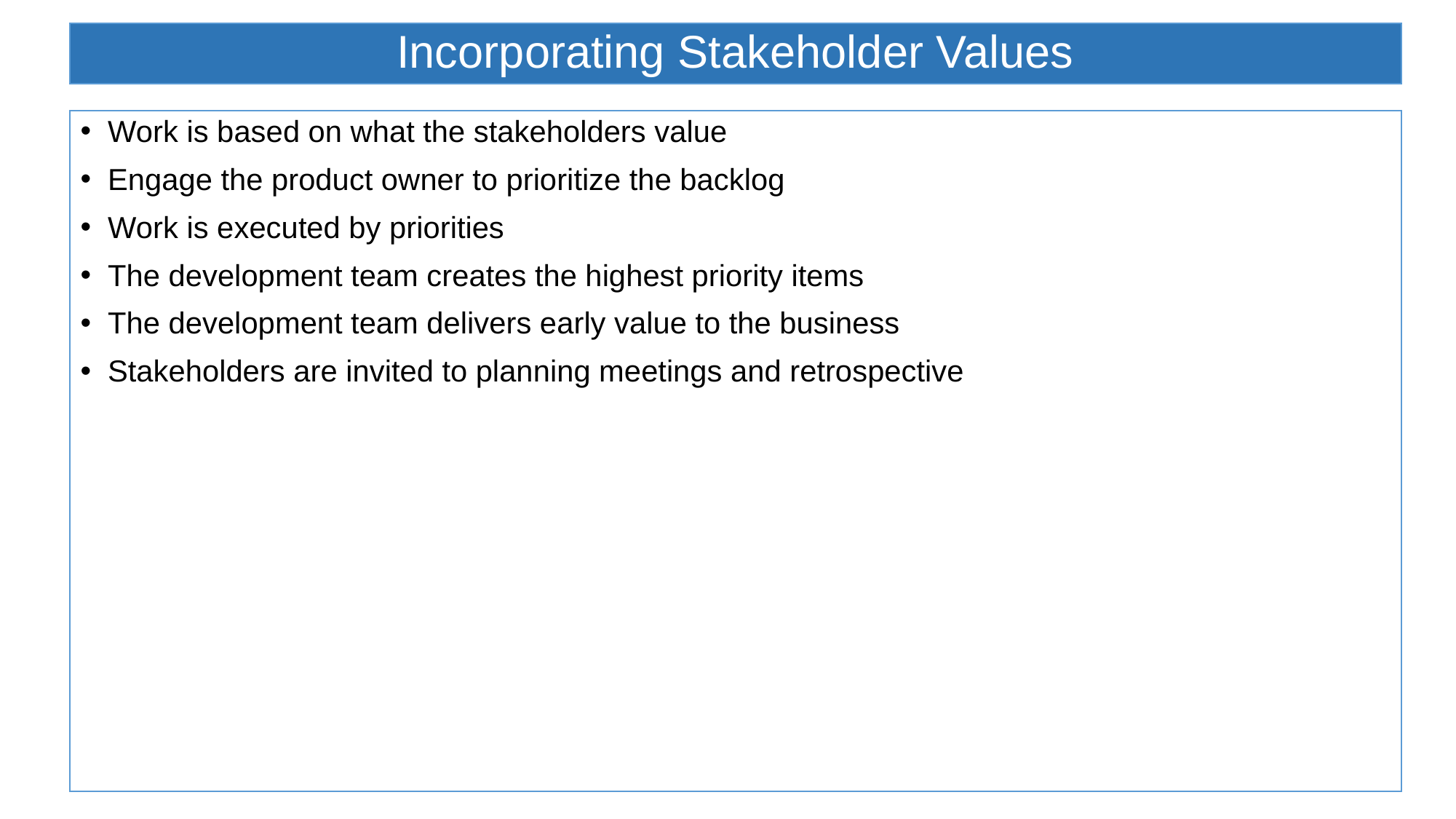

# Incorporating Stakeholder Values
Work is based on what the stakeholders value
Engage the product owner to prioritize the backlog
Work is executed by priorities
The development team creates the highest priority items
The development team delivers early value to the business
Stakeholders are invited to planning meetings and retrospective